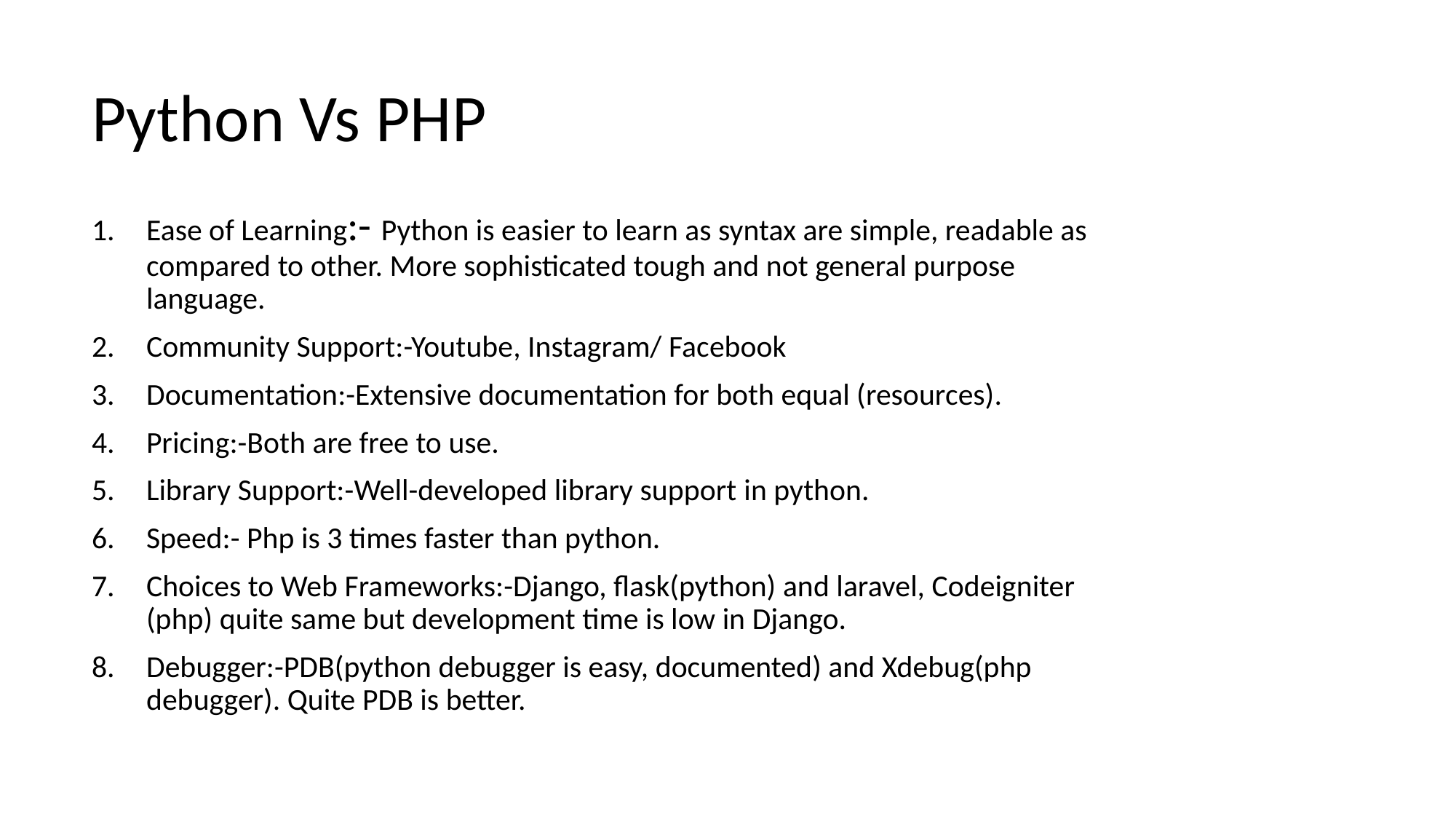

# Python Vs PHP
Ease of Learning:- Python is easier to learn as syntax are simple, readable as compared to other. More sophisticated tough and not general purpose language.
Community Support:-Youtube, Instagram/ Facebook
Documentation:-Extensive documentation for both equal (resources).
Pricing:-Both are free to use.
Library Support:-Well-developed library support in python.
Speed:- Php is 3 times faster than python.
Choices to Web Frameworks:-Django, flask(python) and laravel, Codeigniter (php) quite same but development time is low in Django.
Debugger:-PDB(python debugger is easy, documented) and Xdebug(php debugger). Quite PDB is better.